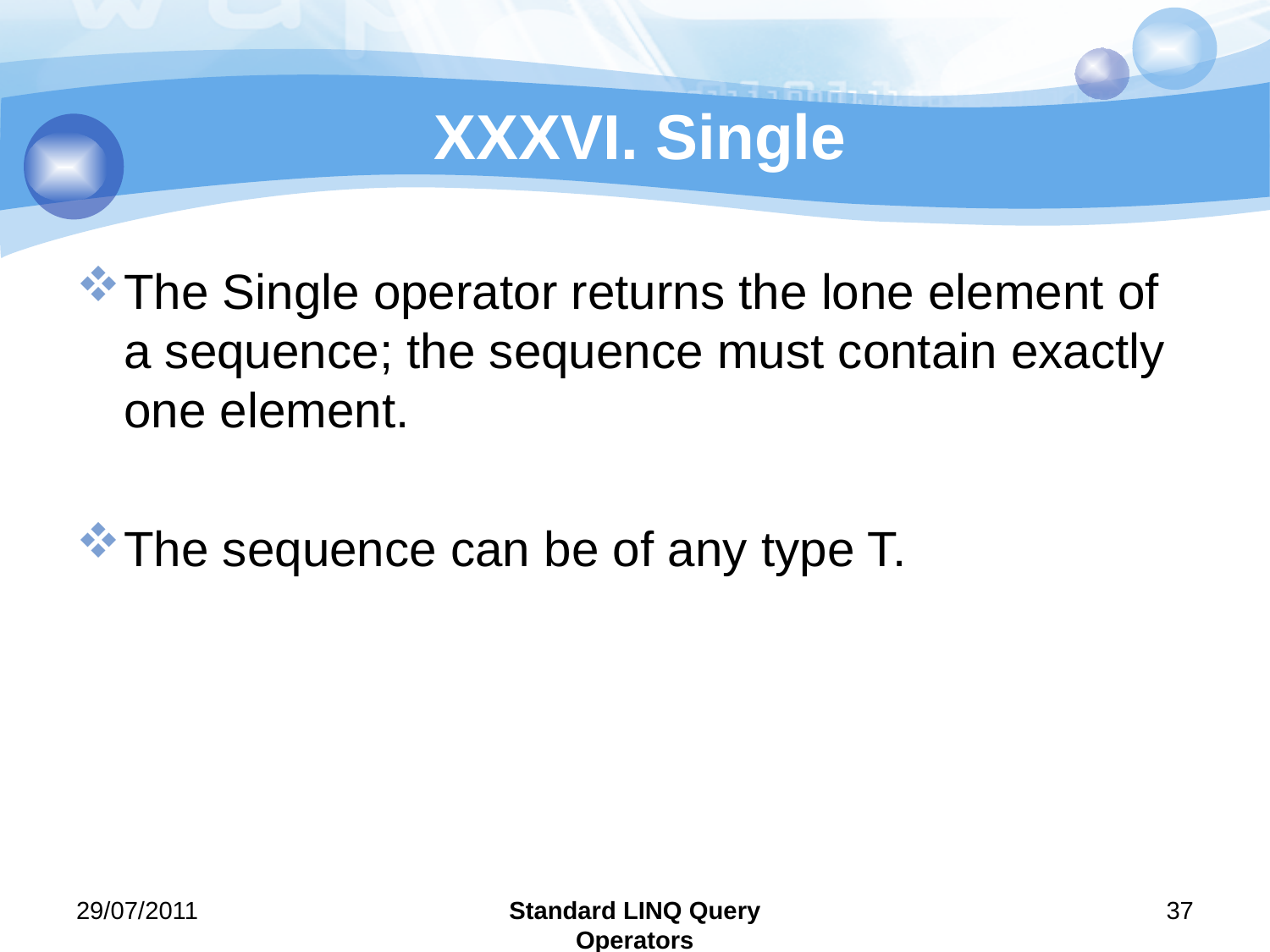

# XXXVI. Single
The Single operator returns the lone element of a sequence; the sequence must contain exactly one element.

The sequence can be of any type T.

29/07/2011
Standard LINQ Query Operators
37